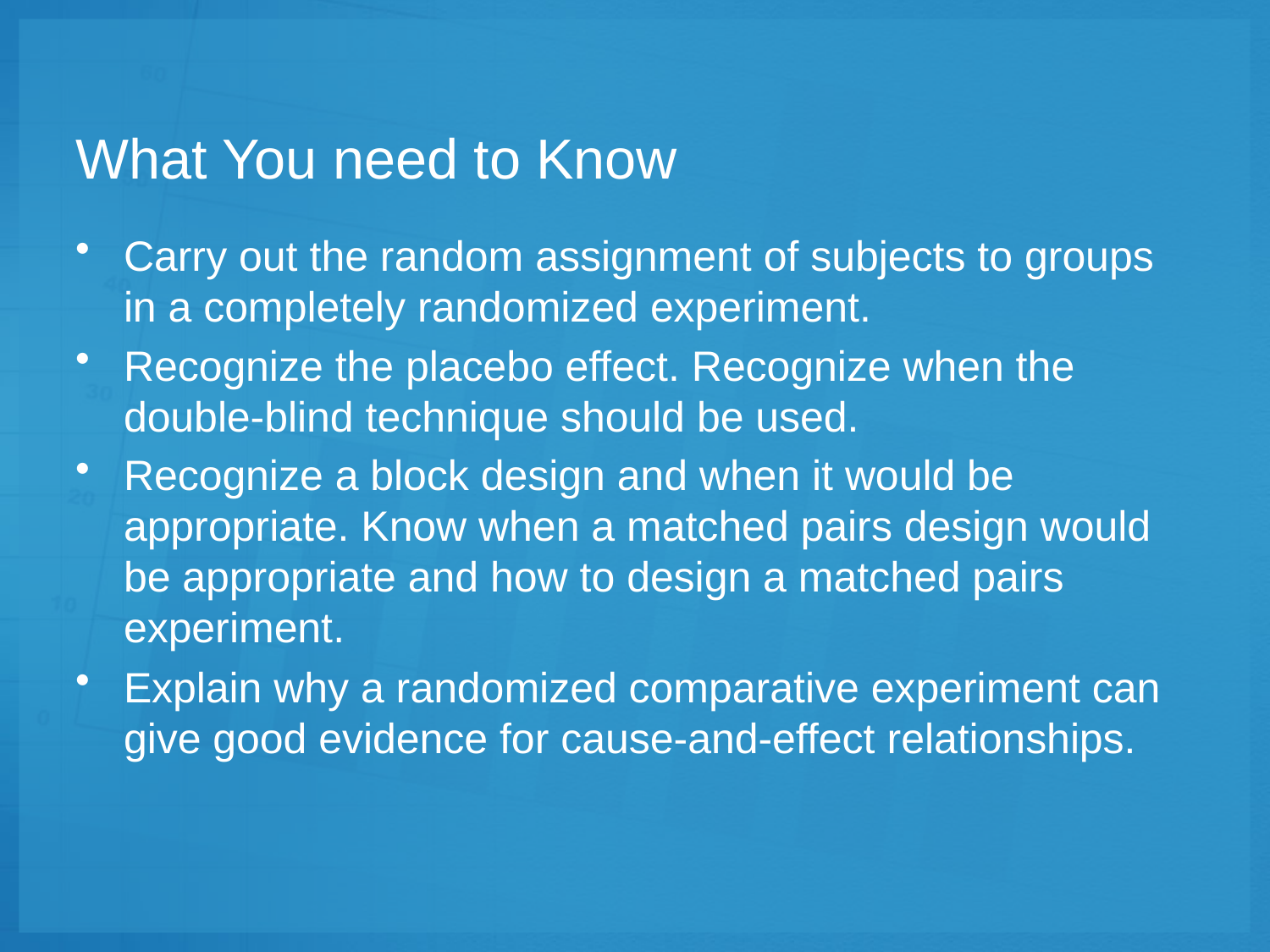

# What You need to Know
Carry out the random assignment of subjects to groups in a completely randomized experiment.
Recognize the placebo effect. Recognize when the double-blind technique should be used.
Recognize a block design and when it would be appropriate. Know when a matched pairs design would be appropriate and how to design a matched pairs experiment.
Explain why a randomized comparative experiment can give good evidence for cause-and-effect relationships.